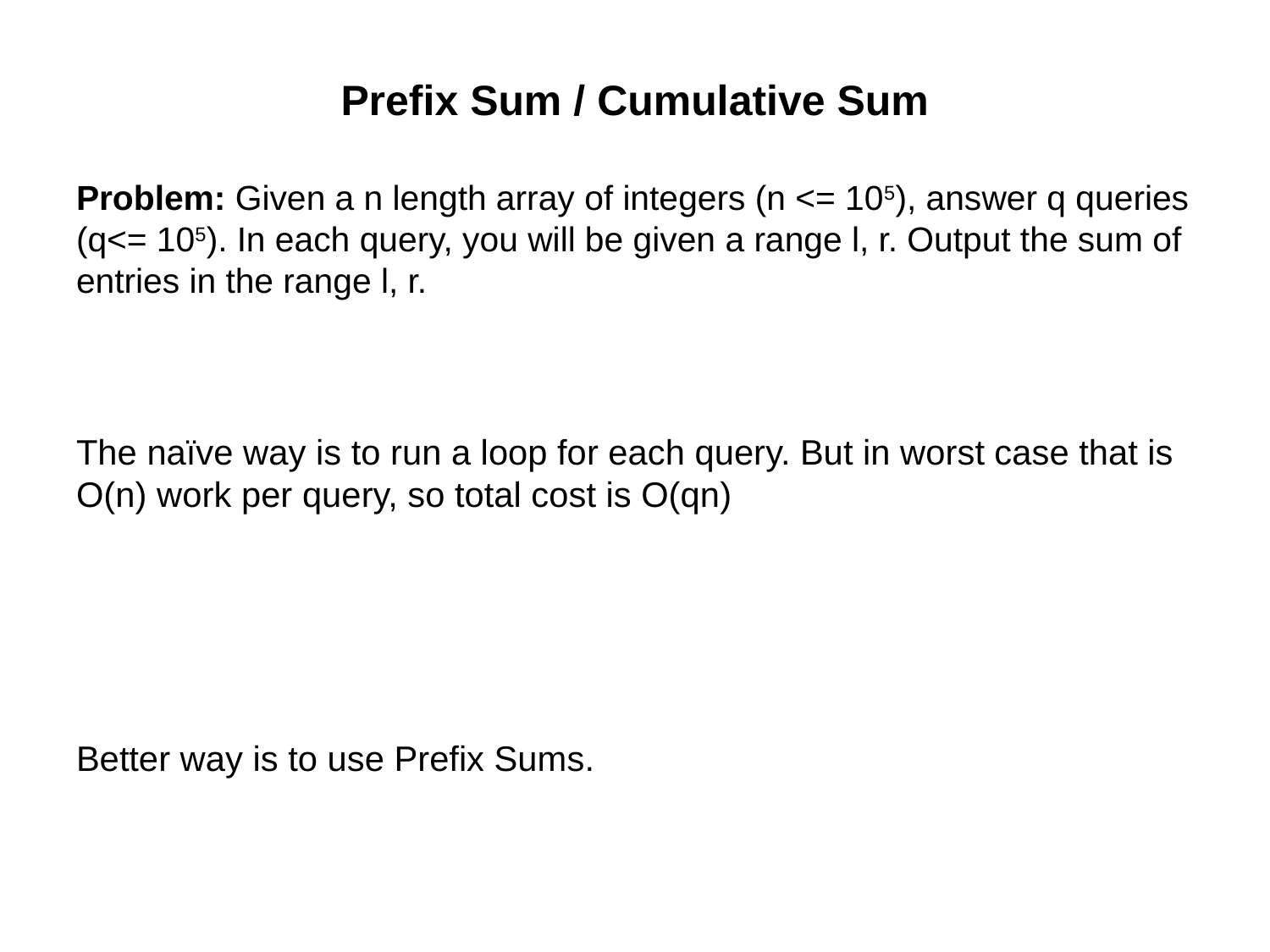

# Prefix Sum / Cumulative Sum
Problem: Given a n length array of integers (n <= 105), answer q queries (q<= 105). In each query, you will be given a range l, r. Output the sum of entries in the range l, r.
The naïve way is to run a loop for each query. But in worst case that is O(n) work per query, so total cost is O(qn)
Better way is to use Prefix Sums.